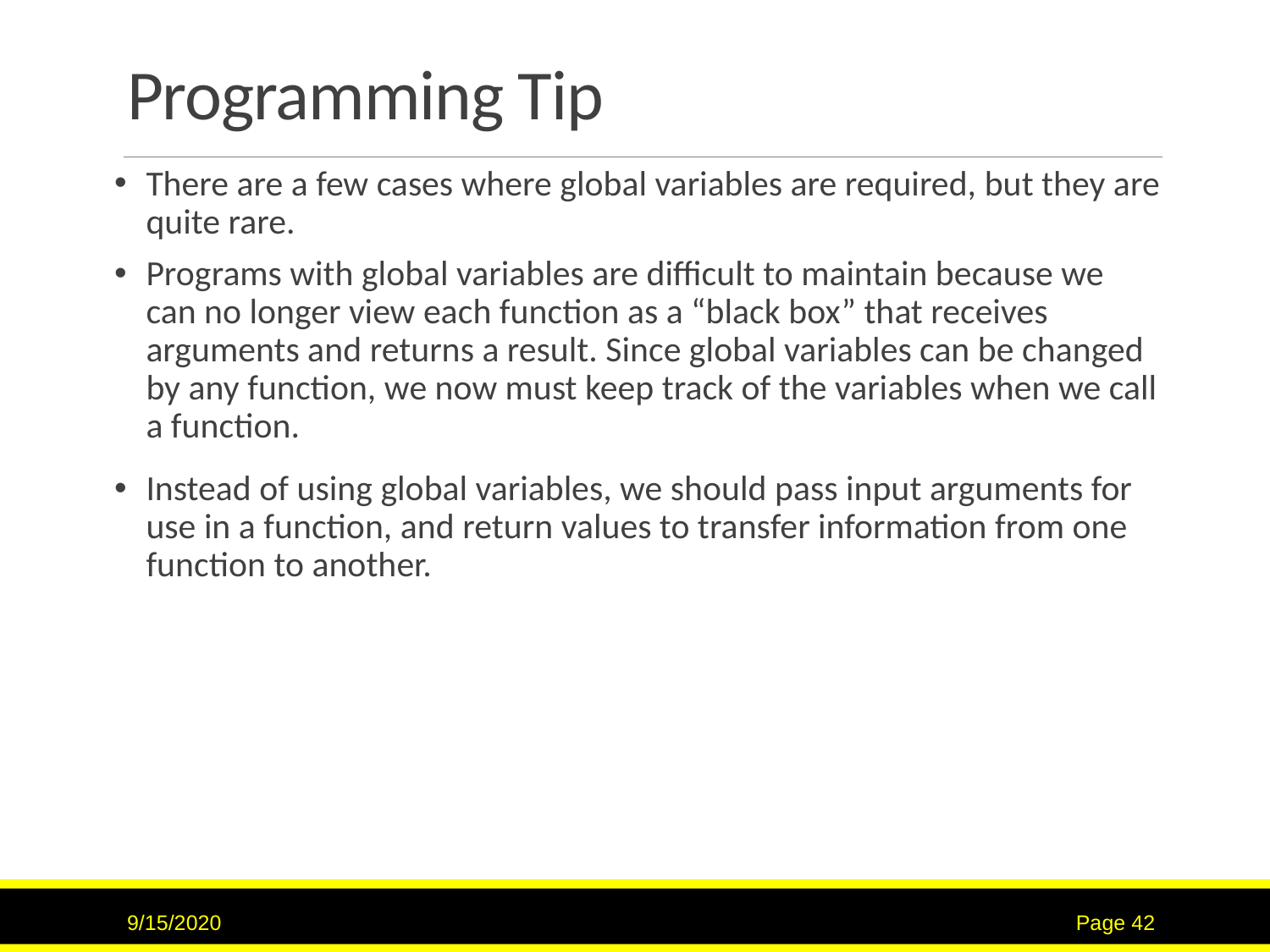

# Programming Tip
There are a few cases where global variables are required, but they are quite rare.
Programs with global variables are difficult to maintain because we can no longer view each function as a “black box” that receives arguments and returns a result. Since global variables can be changed by any function, we now must keep track of the variables when we call a function.
Instead of using global variables, we should pass input arguments for use in a function, and return values to transfer information from one function to another.
9/15/2020
Page 42